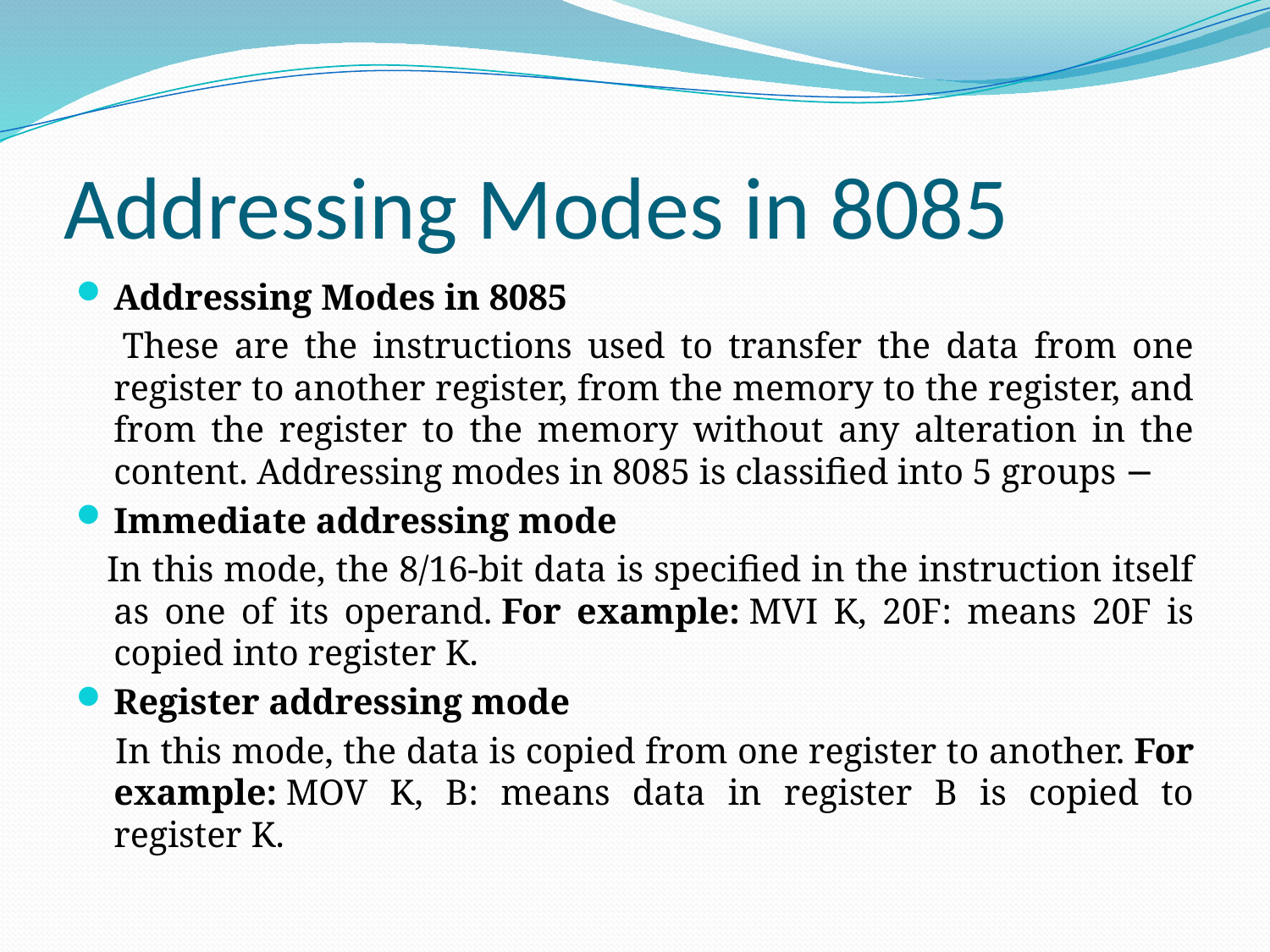

# Addressing Modes in 8085
Addressing Modes in 8085
   These are the instructions used to transfer the data from one register to another register, from the memory to the register, and from the register to the memory without any alteration in the content. Addressing modes in 8085 is classified into 5 groups −
Immediate addressing mode
   In this mode, the 8/16-bit data is specified in the instruction itself as one of its operand. For example: MVI K, 20F: means 20F is copied into register K.
Register addressing mode
    In this mode, the data is copied from one register to another. For example: MOV K, B: means data in register B is copied to register K.